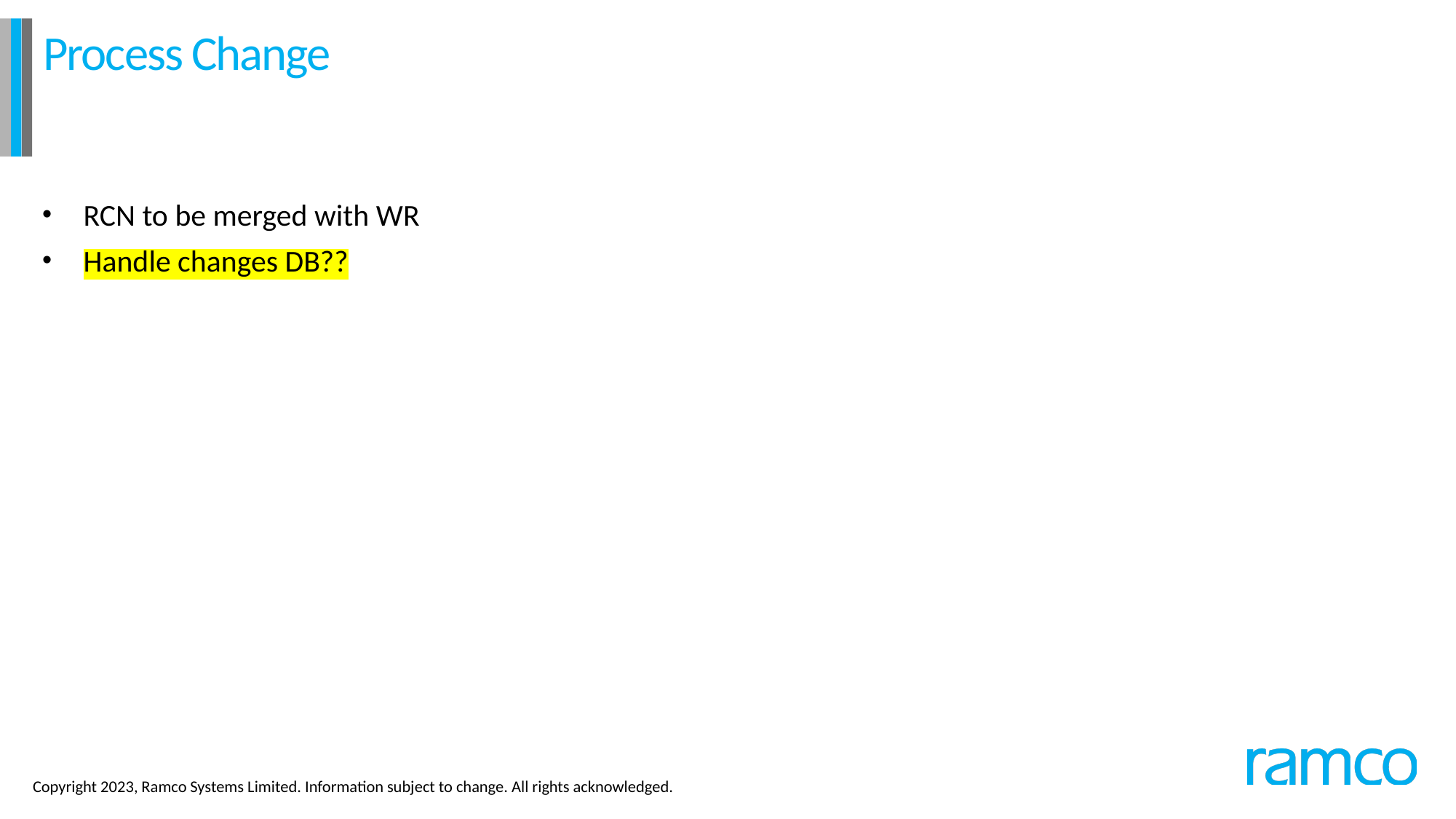

# Process Change

RCN to be merged with WR
Handle changes DB??